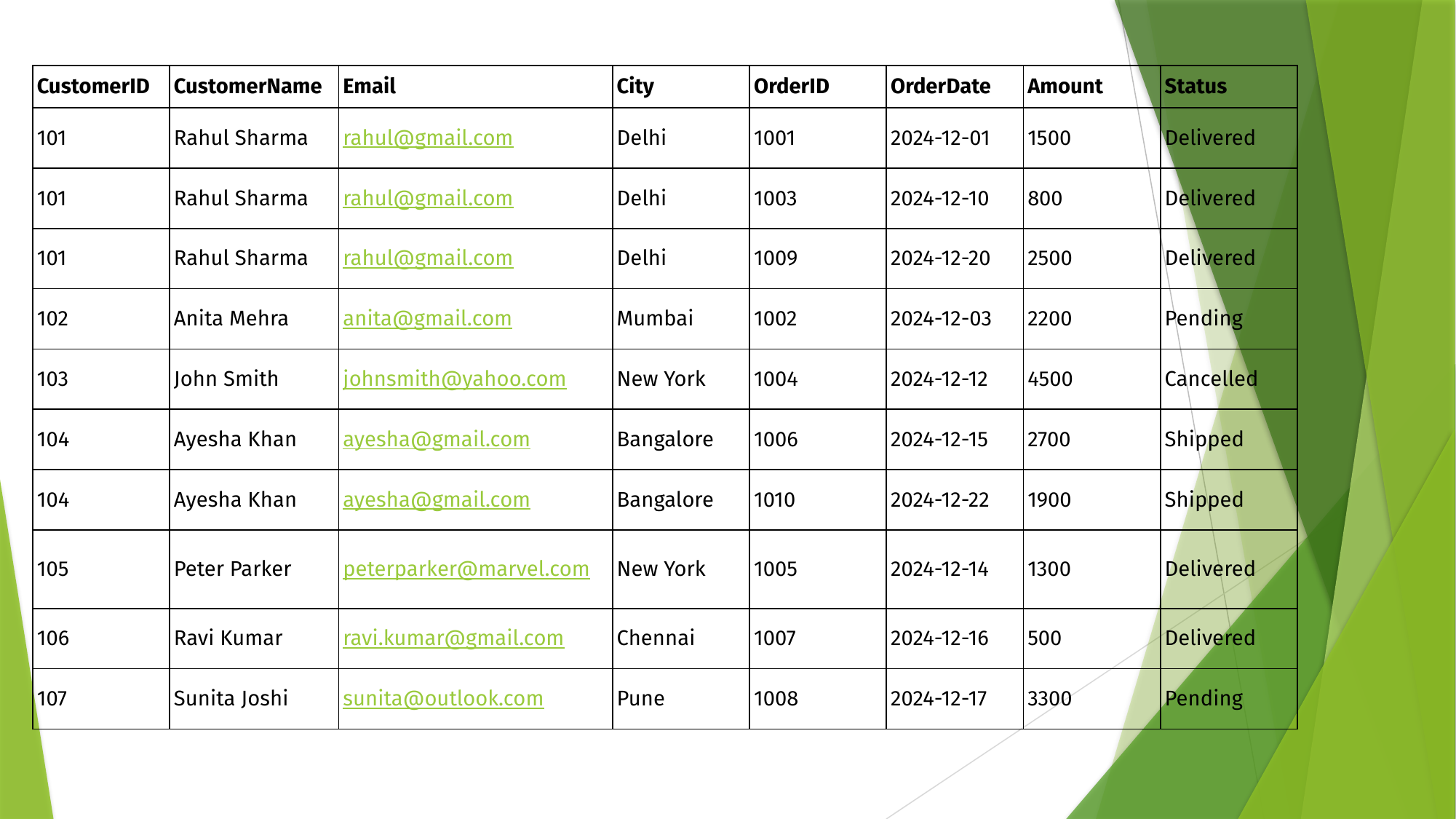

| CustomerID | CustomerName | Email | City | OrderID | OrderDate | Amount | Status |
| --- | --- | --- | --- | --- | --- | --- | --- |
| 101 | Rahul Sharma | rahul@gmail.com | Delhi | 1001 | 2024-12-01 | 1500 | Delivered |
| 101 | Rahul Sharma | rahul@gmail.com | Delhi | 1003 | 2024-12-10 | 800 | Delivered |
| 101 | Rahul Sharma | rahul@gmail.com | Delhi | 1009 | 2024-12-20 | 2500 | Delivered |
| 102 | Anita Mehra | anita@gmail.com | Mumbai | 1002 | 2024-12-03 | 2200 | Pending |
| 103 | John Smith | johnsmith@yahoo.com | New York | 1004 | 2024-12-12 | 4500 | Cancelled |
| 104 | Ayesha Khan | ayesha@gmail.com | Bangalore | 1006 | 2024-12-15 | 2700 | Shipped |
| 104 | Ayesha Khan | ayesha@gmail.com | Bangalore | 1010 | 2024-12-22 | 1900 | Shipped |
| 105 | Peter Parker | peterparker@marvel.com | New York | 1005 | 2024-12-14 | 1300 | Delivered |
| 106 | Ravi Kumar | ravi.kumar@gmail.com | Chennai | 1007 | 2024-12-16 | 500 | Delivered |
| 107 | Sunita Joshi | sunita@outlook.com | Pune | 1008 | 2024-12-17 | 3300 | Pending |